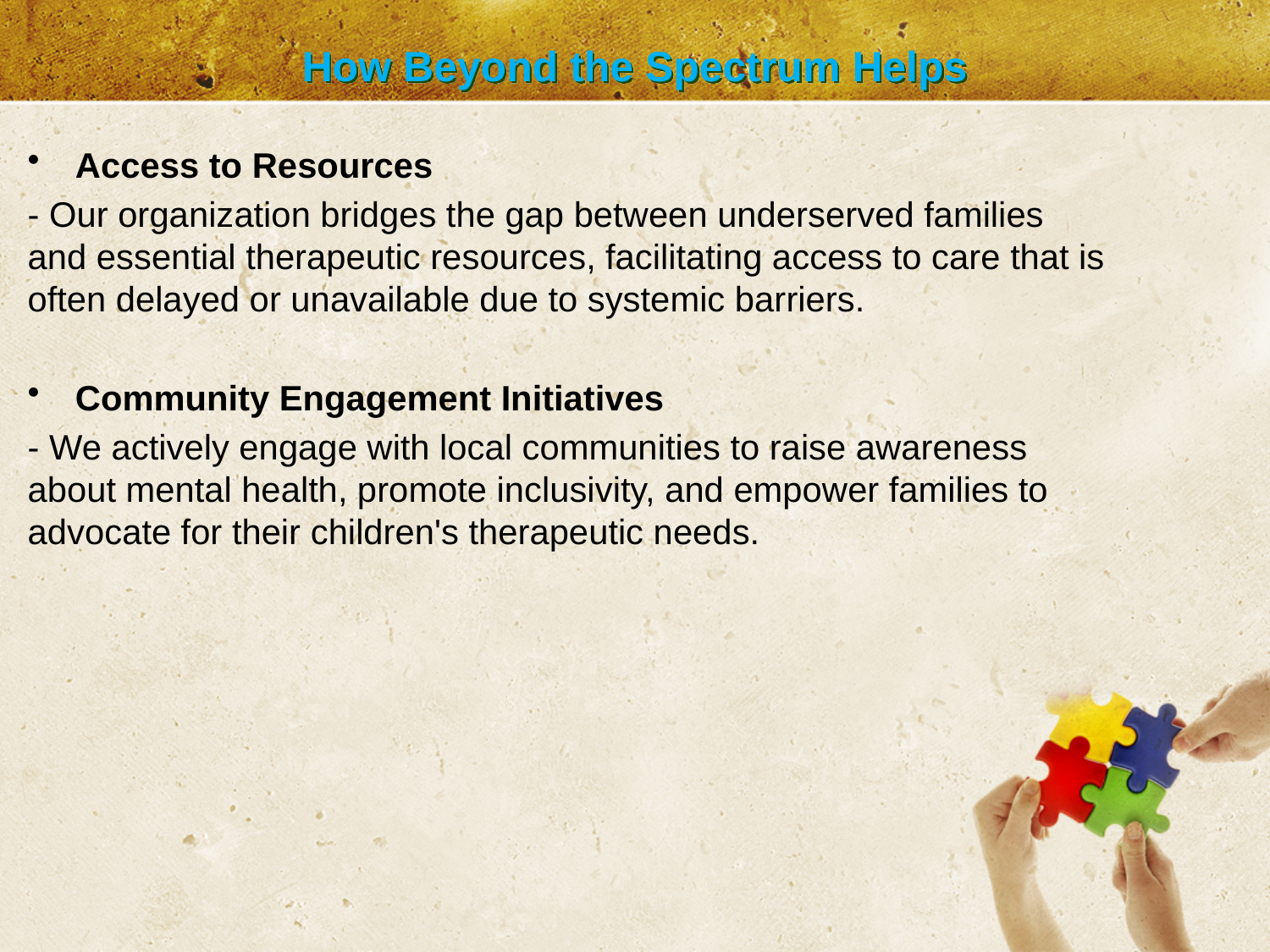

# How Beyond the Spectrum Helps
Access to Resources
- Our organization bridges the gap between underserved families and essential therapeutic resources, facilitating access to care that is often delayed or unavailable due to systemic barriers.

Community Engagement Initiatives
- We actively engage with local communities to raise awareness about mental health, promote inclusivity, and empower families to advocate for their children's therapeutic needs.